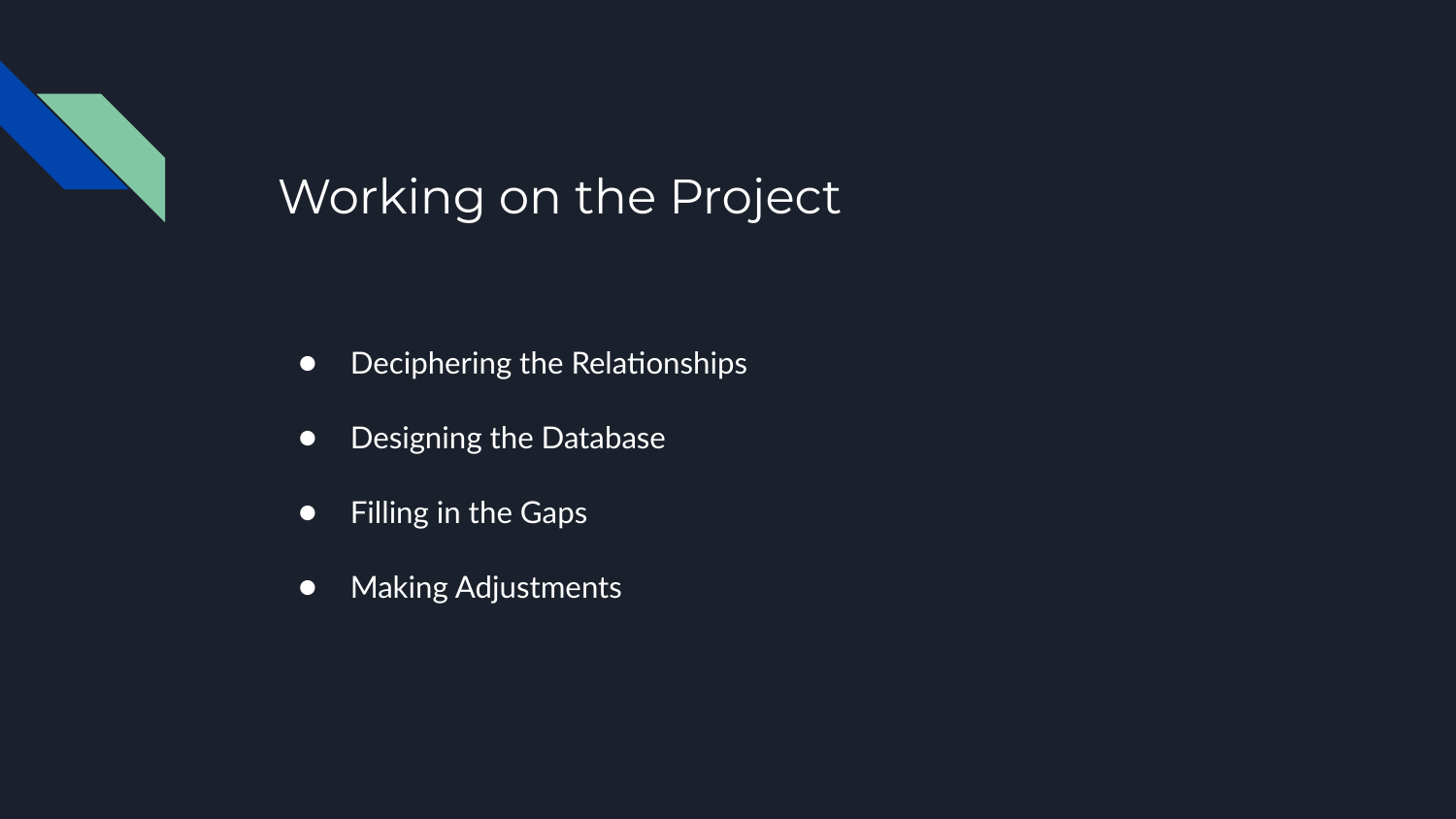

# Working on the Project
Deciphering the Relationships
Designing the Database
Filling in the Gaps
Making Adjustments